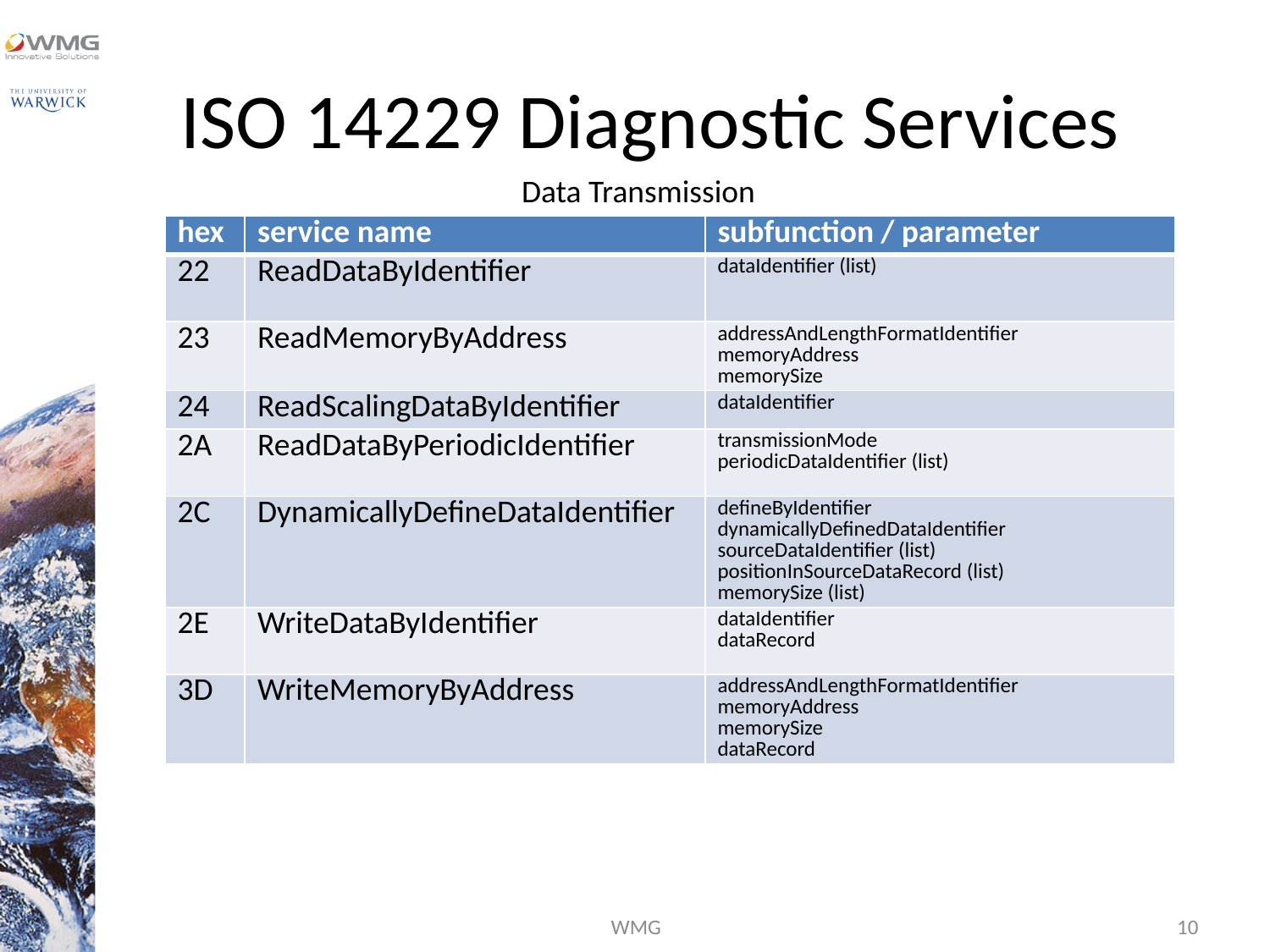

# ISO 14229 Diagnostic Services
Data Transmission
| hex | service name | subfunction / parameter |
| --- | --- | --- |
| 22 | ReadDataByIdentifier | dataIdentifier (list) |
| 23 | ReadMemoryByAddress | addressAndLengthFormatIdentifier memoryAddress memorySize |
| 24 | ReadScalingDataByIdentifier | dataIdentifier |
| 2A | ReadDataByPeriodicIdentifier | transmissionMode periodicDataIdentifier (list) |
| 2C | DynamicallyDefineDataIdentifier | defineByIdentifier dynamicallyDefinedDataIdentifier sourceDataIdentifier (list) positionInSourceDataRecord (list) memorySize (list) |
| 2E | WriteDataByIdentifier | dataIdentifier dataRecord |
| 3D | WriteMemoryByAddress | addressAndLengthFormatIdentifier memoryAddress memorySize dataRecord |
WMG
10